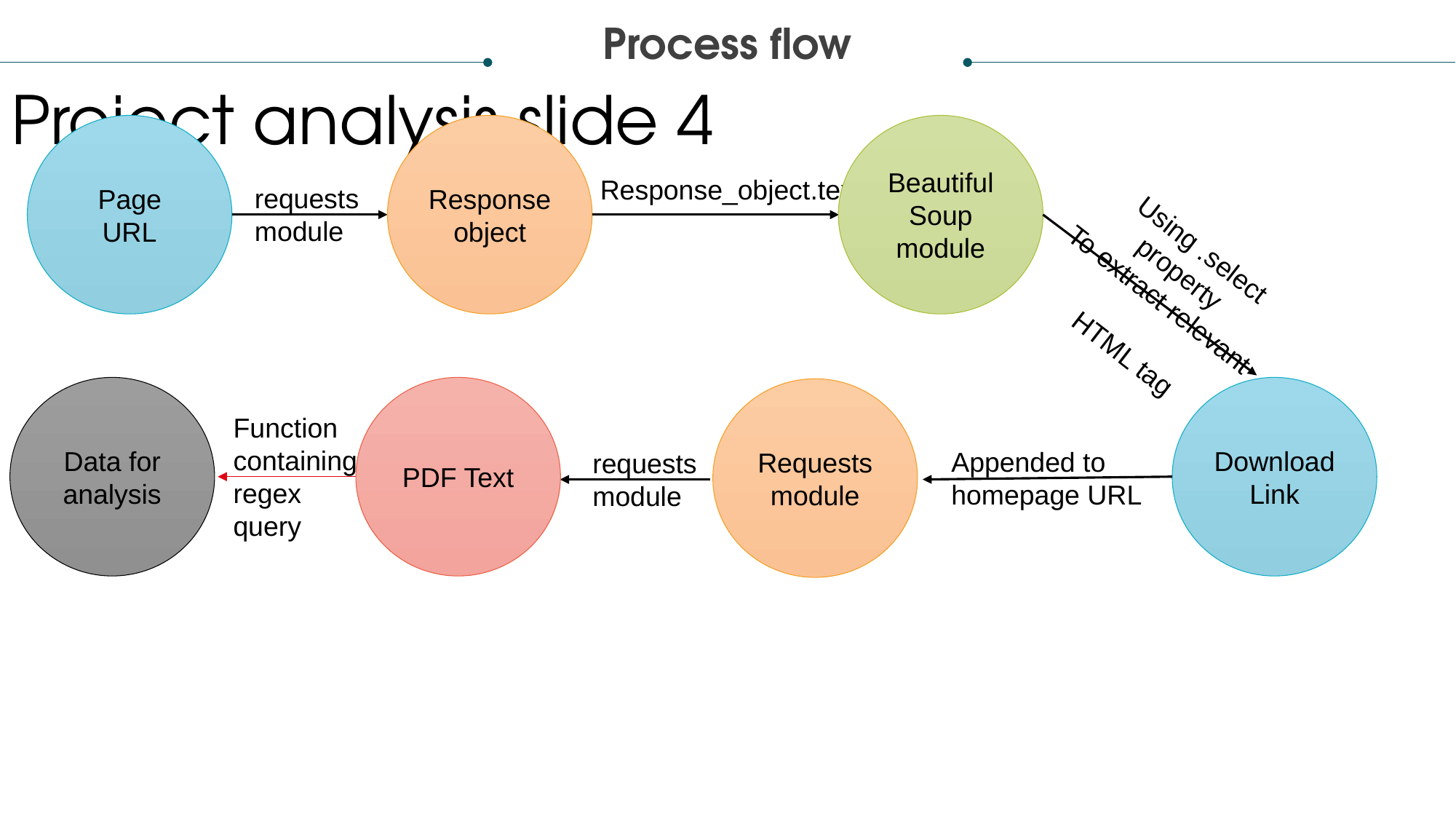

Process flow
Project analysis slide 4
Page URL
Response object
Beautiful Soup module
Response_object.text
requests module
Using .select property
To extract relevant

HTML tag
Data for analysis
PDF Text
Download Link
Requests module
Function containing regex query
Appended to homepage URL
requests module